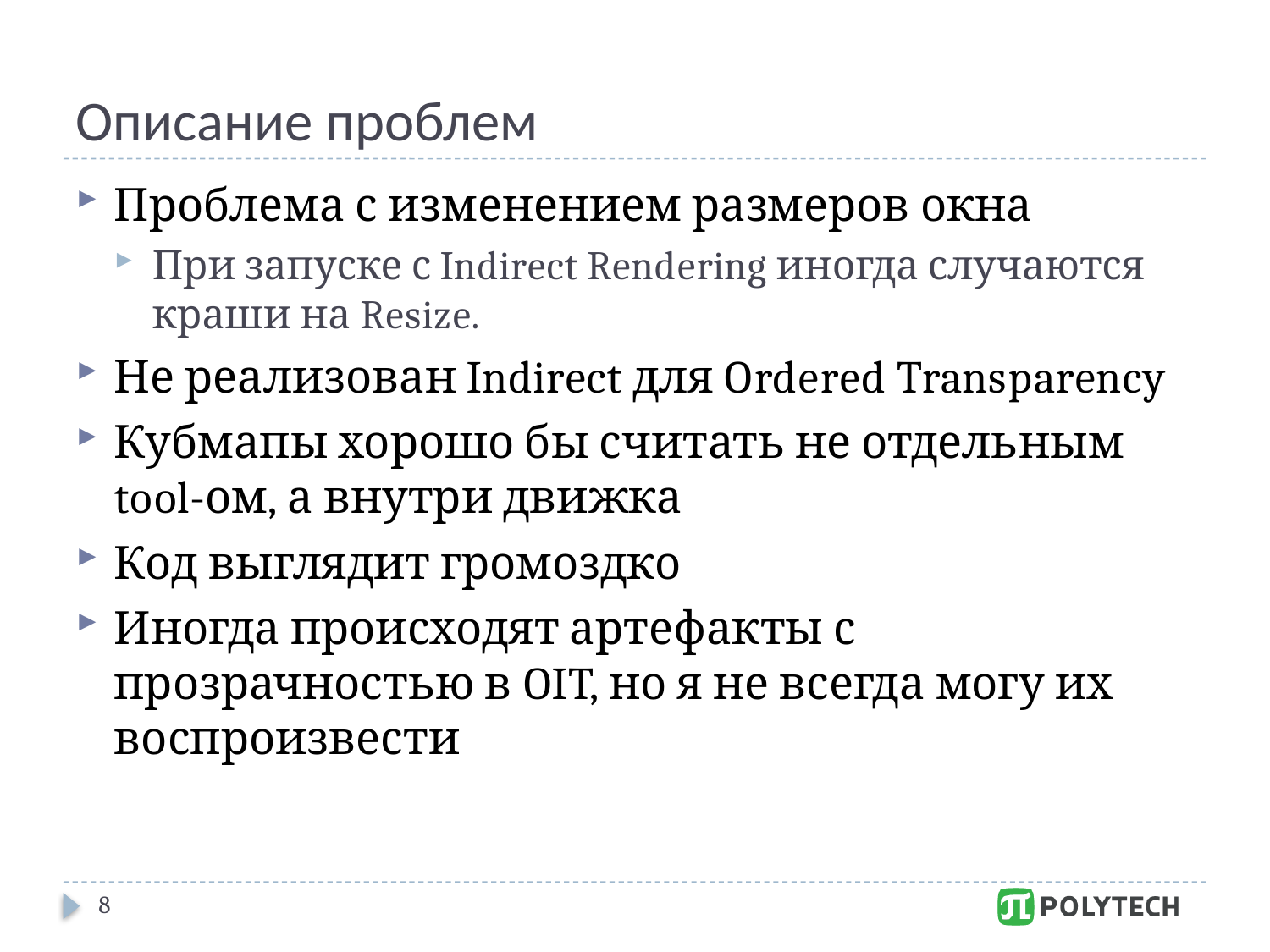

# Описание проблем
Проблема с изменением размеров окна
При запуске с Indirect Rendering иногда случаются краши на Resize.
Не реализован Indirect для Ordered Transparency
Кубмапы хорошо бы считать не отдельным tool-ом, а внутри движка
Код выглядит громоздко
Иногда происходят артефакты с прозрачностью в OIT, но я не всегда могу их воспроизвести
8